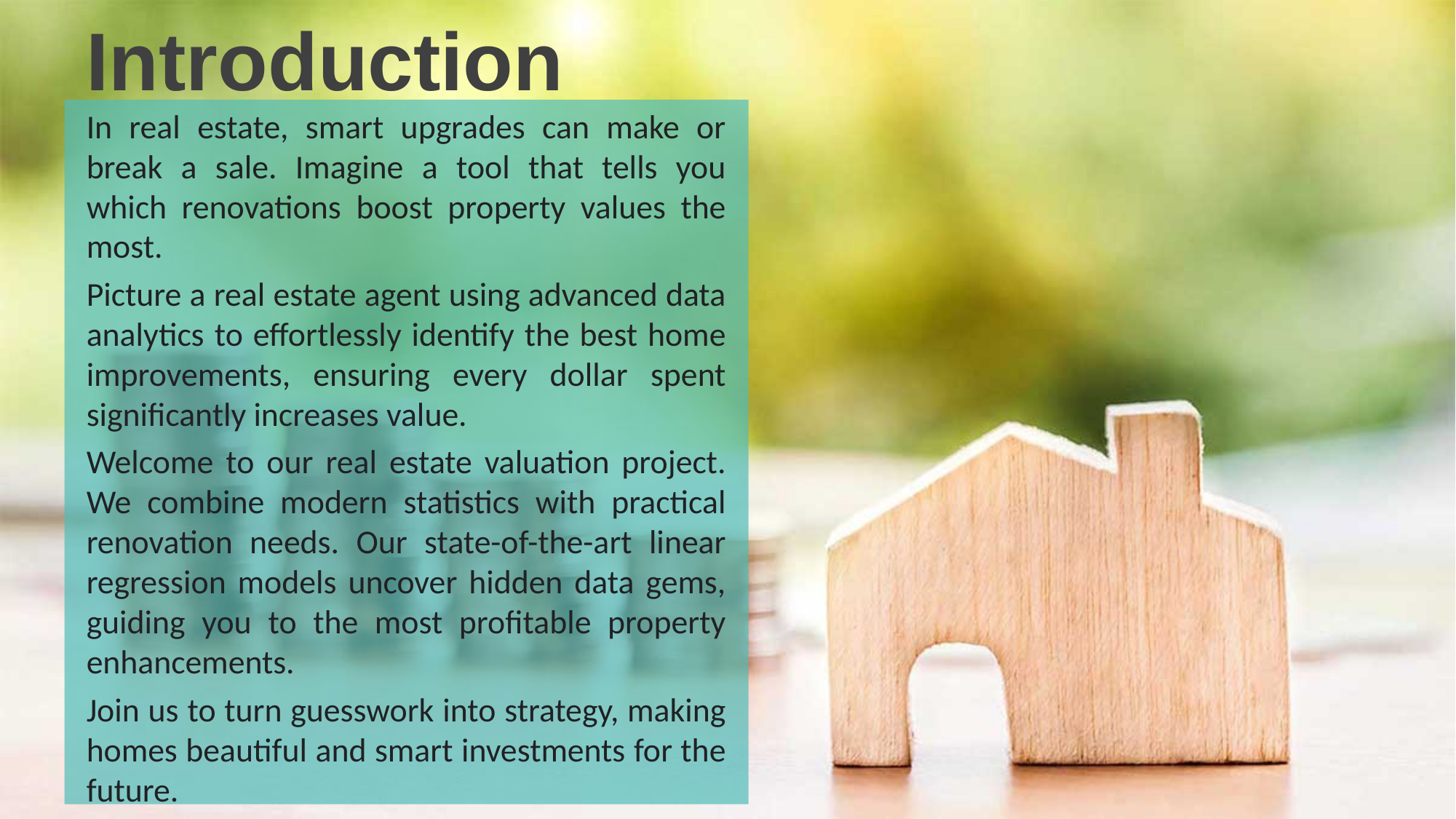

Introduction

In real estate, smart upgrades can make or break a sale. Imagine a tool that tells you which renovations boost property values the most.
Picture a real estate agent using advanced data analytics to effortlessly identify the best home improvements, ensuring every dollar spent significantly increases value.
Welcome to our real estate valuation project. We combine modern statistics with practical renovation needs. Our state-of-the-art linear regression models uncover hidden data gems, guiding you to the most profitable property enhancements.
Join us to turn guesswork into strategy, making homes beautiful and smart investments for the future.